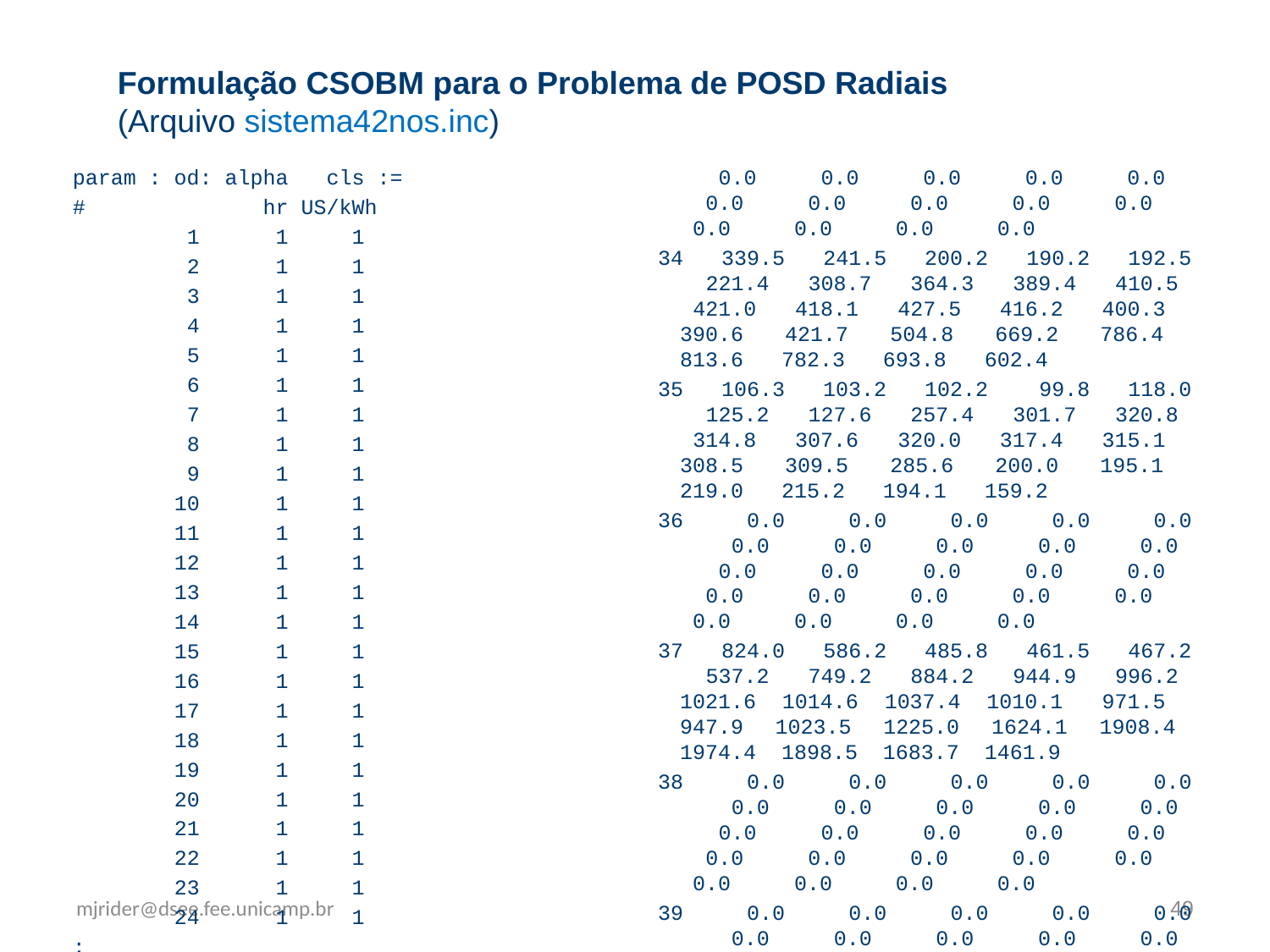

Formulação CSOBM para o Problema de POSD Radiais
(Arquivo sistema42nos.inc)
param : od: alpha   cls :=
#              hr US/kWh
         1      1     1
         2      1     1
         3      1     1
         4      1     1
         5      1     1
         6      1     1
         7      1     1
         8      1     1
         9      1     1
        10      1     1
        11      1     1
        12      1     1
        13      1     1
        14      1     1
        15      1     1
        16      1     1
        17      1     1
        18      1     1
        19      1     1
        20      1     1
        21      1     1
        22      1     1
        23      1     1
        24      1     1
;

param : ol:      R       X    Imax :=
#              ohm     ohm       A
	1  994  0.010000 0.148000  900
    1  995  0.010000 0.148000  900
    6    2  0.010000 0.057500 1000
    7    3  0.010000 0.057500 1000
    4   26  0.157380 0.285480 1000
    4   30  0.162540 0.294840  800
    5    8  0.214140 0.324030  800
    5    9  0.804050 1.028300  800
    6   10  0.256390 0.333970  700
    6   11  0.592420 0.888500  700
    9    6  0.221690 0.327260  700
    7   17  0.050640 0.060960  800
    7   19  0.377110 0.528000  800
   31    7  0.164580 0.420550  800
    8   13  0.089680 0.153740  700
    8   40  0.214144 0.324028  400
   10   15  0.116050 0.139700  500
   10   20  0.274560 0.200080  600
   10   39  0.264020 0.347050  400
   11  912  0.010000 0.075000  700
   12   16  0.369430 0.555770  600
   13   21  0.166000 0.284580  600
   21   14  0.328180 0.562610  600
   15   22  0.315740 0.230090  500
   16   23  0.393050 0.673830  600
   17  918  0.010000 0.075000  800
   18   24  0.434570 0.604960  700
   19   25  0.068690 0.117760  700
   23   27  0.333900 0.572430  500
   24   28  0.068690 0.117760  700
   25   29  0.238500 0.408880  700
   25   41  0.684296 1.054627  400
   26   31  0.276860 0.498800  800
   28   33  0.087770 0.150470  700
   28   34  0.572400 0.981300  600
   29   35  0.688790 1.180830  500
   29   42  0.445796 0.645752  400
   30   36  0.244450 0.438860  700
   36   32  0.099430 0.172000  600
   33   37  0.354890 0.608410  700
   36   38  0.406992 0.733000  400
;

param : ob :  Tb :=
#             Tb=1:SE, Tb=0:carga
         1     1
         2     0
         3     0
       994     0
         4     0
       995     0
         5     0
         6     0
         7     0
         8     0
         9     0
        10     0
        11     0
       912     0
        12     0
        13     0
        14     0
        15     0
        16     0
        17     0
       918     0
        18     0
        19     0
        20     0
        21     0
        22     0
        23     0
        24     0
        25     0
        26     0
        27     0
        28     0
        29     0
        30     0
        31     0
        32     0
        33     0
        34     0
		35     0
		36     0
		37     0
		38     0
		39     0
		40     0
		41     0
		42     0
;

param PD : 1       2       3       4       5       6       7       8       9      10      11      12      13      14      15      16      17      18      19      20      21      22      23      24 :=
#         kW      kW      kW      kW      kW      kW      kW      kW      kW      kW      kW      kW      kW      kW      kW      kW      kW      kW      kW      kW      kW      kW      kW      kW
   1     0.0     0.0     0.0     0.0     0.0     0.0     0.0     0.0     0.0     0.0     0.0     0.0     0.0     0.0     0.0     0.0     0.0     0.0     0.0     0.0     0.0     0.0     0.0     0.0
   2     0.0     0.0     0.0     0.0     0.0     0.0     0.0     0.0     0.0     0.0     0.0     0.0     0.0     0.0     0.0     0.0     0.0     0.0     0.0     0.0     0.0     0.0     0.0     0.0
   3     0.0     0.0     0.0     0.0     0.0     0.0     0.0     0.0     0.0     0.0     0.0     0.0     0.0     0.0     0.0     0.0     0.0     0.0     0.0     0.0     0.0     0.0     0.0     0.0
 994     0.0     0.0     0.0     0.0     0.0     0.0     0.0     0.0     0.0     0.0     0.0     0.0     0.0     0.0     0.0     0.0     0.0     0.0     0.0     0.0     0.0     0.0     0.0     0.0
   4     0.0     0.0     0.0     0.0     0.0     0.0     0.0     0.0     0.0     0.0     0.0     0.0     0.0     0.0     0.0     0.0     0.0     0.0     0.0     0.0     0.0     0.0     0.0     0.0
 995     0.0     0.0     0.0     0.0     0.0     0.0     0.0     0.0     0.0     0.0     0.0     0.0     0.0     0.0     0.0     0.0     0.0     0.0     0.0     0.0     0.0     0.0     0.0     0.0
   5     0.0     0.0     0.0     0.0     0.0     0.0     0.0     0.0     0.0     0.0     0.0     0.0     0.0     0.0     0.0     0.0     0.0     0.0     0.0     0.0     0.0     0.0     0.0     0.0
   6     0.0     0.0     0.0     0.0     0.0     0.0     0.0     0.0     0.0     0.0     0.0     0.0     0.0     0.0     0.0     0.0     0.0     0.0     0.0     0.0     0.0     0.0     0.0     0.0
   7     0.0     0.0     0.0     0.0     0.0     0.0     0.0     0.0     0.0     0.0     0.0     0.0     0.0     0.0     0.0     0.0     0.0     0.0     0.0     0.0     0.0     0.0     0.0     0.0
   8     0.0     0.0     0.0     0.0     0.0     0.0     0.0     0.0     0.0     0.0     0.0     0.0     0.0     0.0     0.0     0.0     0.0     0.0     0.0     0.0     0.0     0.0     0.0     0.0
   9   695.5   689.4   691.0   699.4   704.8   795.1   867.1   888.1   904.5   889.9   873.5   886.0   892.8   895.6   892.6   889.6   888.0   876.5   856.3   857.9   862.7   796.4   724.8   707.8
  10   416.2   412.7   422.5   419.7   408.3   409.4   405.2   510.3   549.9   531.0   617.8   508.7   510.5   605.4   633.8   541.3   577.1   440.6   404.3   407.4   407.6   396.2   393.2   389.0
  11     0.0     0.0     0.0     0.0     0.0     0.0     0.0     0.0     0.0     0.0     0.0     0.0     0.0     0.0     0.0     0.0     0.0     0.0     0.0     0.0     0.0     0.0     0.0     0.0
 912     0.0     0.0     0.0     0.0     0.0     0.0     0.0     0.0     0.0     0.0     0.0     0.0     0.0     0.0     0.0     0.0     0.0     0.0     0.0     0.0     0.0     0.0     0.0     0.0
  12    57.1    61.5    62.0    58.3    67.2    54.1    38.8   208.4   292.4   294.1   309.7   257.3   200.8   335.9   332.4   330.6   301.0   242.1   189.1   207.4   155.8    94.9    72.8    61.1
  13    67.6    65.6    65.0    63.5    75.1    79.7    81.2   163.8   192.0   204.2   200.3   195.7   203.6   202.0   200.5   196.3   197.0   181.8   127.3   124.1   139.3   136.9   123.5   101.3
  14    37.3    26.5    22.0    20.9    21.1    24.3    33.9    40.0    42.7    45.1    46.2    45.9    46.9    45.7    43.9    42.9    46.3    55.4    73.5    86.3    89.3    85.9    76.1    66.1
  15    75.6    81.4    82.1    77.1    89.0    71.7    51.4   275.8   387.0   389.2   409.9   340.5   265.8   444.6   439.9   437.5   398.4   320.4   250.3   274.6   206.2   125.6    96.4    80.9
  16     0.0     0.0     0.0     0.0     0.0     0.0     0.0     0.0     0.0     0.0     0.0     0.0     0.0     0.0     0.0     0.0     0.0     0.0     0.0     0.0     0.0     0.0     0.0     0.0
  17     0.0     0.0     0.0     0.0     0.0     0.0     0.0     0.0     0.0     0.0     0.0     0.0     0.0     0.0     0.0     0.0     0.0     0.0     0.0     0.0     0.0     0.0     0.0     0.0
 918     0.0     0.0     0.0     0.0     0.0     0.0     0.0     0.0     0.0     0.0     0.0     0.0     0.0     0.0     0.0     0.0     0.0     0.0     0.0     0.0     0.0     0.0     0.0     0.0
  18   169.1   167.7   171.6   170.5   165.9   166.3   164.6   207.3   223.4   215.7   251.0   206.7   207.4   245.9   257.5   219.9   234.4   179.0   164.2   165.5   165.6   161.0   159.7   158.0
  19  1612.7  1598.4  1602.3  1621.7  1634.2  1843.7  2010.6  2059.3  2097.2  2063.4  2025.3  2054.3  2070.0  2076.6  2069.7  2062.6  2059.1  2032.2  1985.6  1989.1  2000.3  1846.6  1680.7  1641.1
  20   254.5   247.0   244.7   238.9   282.5   299.8   305.5   616.3   722.2   768.1   753.6   736.3   766.1   759.7   754.4   738.6   740.9   683.8   478.7   467.0   524.2   515.2   464.6   381.2
  21    37.3    26.5    22.0    20.9    21.1    24.3    33.9    40.0    42.7    45.1    46.2    45.9    46.9    45.7    43.9    42.9    46.3    55.4    73.5    86.3    89.3    85.9    76.1    66.1
  22   331.8   322.0   319.0   311.5   368.3   390.8   398.3   803.5   941.6  1001.4   982.5   960.0   998.8   990.5   983.6   963.0   966.0   891.6   624.2   608.8   683.4   671.7   605.7   497.0
  23   915.1   651.0   539.5   512.5   518.9   596.6   832.0   981.9  1049.4  1106.3  1134.5  1126.8  1152.1  1121.8  1078.9  1052.7  1136.6  1360.4  1803.6  2119.4  2192.6  2108.4  1869.8  1623.5
  24     0.0     0.0     0.0     0.0     0.0     0.0     0.0     0.0     0.0     0.0     0.0     0.0     0.0     0.0     0.0     0.0     0.0     0.0     0.0     0.0     0.0     0.0     0.0     0.0
  25     0.0     0.0     0.0     0.0     0.0     0.0     0.0     0.0     0.0     0.0     0.0     0.0     0.0     0.0     0.0     0.0     0.0     0.0     0.0     0.0     0.0     0.0     0.0     0.0
  26     6.4     6.3     6.2     6.0     7.2     7.6     7.7    15.6    18.3    19.4    19.1    18.6    19.4    19.2    19.1    18.7    18.8    17.3    12.1    11.8    13.3    13.0    11.8     9.7
  27  1284.1  1272.7  1275.7  1291.2  1301.1  1468.0  1600.8  1639.6  1669.8  1642.9  1612.6  1635.7  1648.2  1653.4  1647.9  1642.3  1639.5  1618.1  1580.9  1583.8  1592.7  1470.2  1338.2  1306.6
  28  1034.1  1025.4  1049.6  1042.7  1014.3  1017.0  1006.7  1267.8  1366.2  1319.2  1534.9  1263.8  1268.2  1503.9  1574.7  1344.9  1433.7  1094.7  1004.4  1012.2  1012.5   984.3   976.9   966.5
  29   416.4   448.8   452.3   424.9   490.4   394.9   283.1  1520.0  2133.1  2145.1  2259.2  1876.8  1464.9  2450.1  2424.5  2411.1  2195.8  1765.8  1379.2  1513.2  1136.1   692.2   531.2   445.7
  30     9.7     9.4     9.3     9.1    10.7    11.4    11.6    23.4    27.4    29.2    28.6    28.0    29.1    28.9    28.6    28.0    28.1    26.0    18.2    17.7    19.9    19.6    17.6    14.5
  31    53.8    38.3    31.7    30.1    30.5    35.1    48.9    57.8    61.7    65.1    66.7    66.3    67.8    66.0    63.5    61.9    66.9    80.0   106.1   124.7   129.0   124.0   110.0    95.5
  32   199.7   193.8   192.0   187.5   221.7   235.3   239.7   483.6   566.8   602.8   591.4   577.9   601.2   596.2   592.0   579.7   581.5   536.7   375.7   366.5   411.4   404.3   364.6   299.2
  33     0.0     0.0     0.0     0.0     0.0     0.0     0.0     0.0     0.0     0.0     0.0     0.0     0.0     0.0     0.0     0.0     0.0     0.0     0.0     0.0     0.0     0.0     0.0     0.0
  34   339.5   241.5   200.2   190.2   192.5   221.4   308.7   364.3   389.4   410.5   421.0   418.1   427.5   416.2   400.3   390.6   421.7   504.8   669.2   786.4   813.6   782.3   693.8   602.4
  35   106.3   103.2   102.2    99.8   118.0   125.2   127.6   257.4   301.7   320.8   314.8   307.6   320.0   317.4   315.1   308.5   309.5   285.6   200.0   195.1   219.0   215.2   194.1   159.2
  36     0.0     0.0     0.0     0.0     0.0     0.0     0.0     0.0     0.0     0.0     0.0     0.0     0.0     0.0     0.0     0.0     0.0     0.0     0.0     0.0     0.0     0.0     0.0     0.0
  37   824.0   586.2   485.8   461.5   467.2   537.2   749.2   884.2   944.9   996.2  1021.6  1014.6  1037.4  1010.1   971.5   947.9  1023.5  1225.0  1624.1  1908.4  1974.4  1898.5  1683.7  1461.9
  38     0.0     0.0     0.0     0.0     0.0     0.0     0.0     0.0     0.0     0.0     0.0     0.0     0.0     0.0     0.0     0.0     0.0     0.0     0.0     0.0     0.0     0.0     0.0     0.0
  39     0.0     0.0     0.0     0.0     0.0     0.0     0.0     0.0     0.0     0.0     0.0     0.0     0.0     0.0     0.0     0.0     0.0     0.0     0.0     0.0     0.0     0.0     0.0     0.0
  40     0.0     0.0     0.0     0.0     0.0     0.0     0.0     0.0     0.0     0.0     0.0     0.0     0.0     0.0     0.0     0.0     0.0     0.0     0.0     0.0     0.0     0.0     0.0     0.0
  41     0.0     0.0     0.0     0.0     0.0     0.0     0.0     0.0     0.0     0.0     0.0     0.0     0.0     0.0     0.0     0.0     0.0     0.0     0.0     0.0     0.0     0.0     0.0     0.0
  42     0.0     0.0     0.0     0.0     0.0     0.0     0.0     0.0     0.0     0.0     0.0     0.0     0.0     0.0     0.0     0.0     0.0     0.0     0.0     0.0     0.0     0.0     0.0     0.0
;

param QD : 1       2       3       4       5       6       7       8       9      10      11      12      13      14      15      16      17      18      19      20      21      22      23      24 :=
#       kVAr    kVAr    kVAr    kVAr    kVAr    kVAr    kVAr    kVAr    kVAr    kVAr    kVAr    kVAr    kVAr    kVAr    kVAr    kVAr    kVAr    kVAr    kVAr    kVAr    kVAr    kVAr    kVAr    kVAr
   1     0.0     0.0     0.0     0.0     0.0     0.0     0.0     0.0     0.0     0.0     0.0     0.0     0.0     0.0     0.0     0.0     0.0     0.0     0.0     0.0     0.0     0.0     0.0     0.0
   2     0.0     0.0     0.0     0.0     0.0     0.0     0.0     0.0     0.0     0.0     0.0     0.0     0.0     0.0     0.0     0.0     0.0     0.0     0.0     0.0     0.0     0.0     0.0     0.0
   3     0.0     0.0     0.0     0.0     0.0     0.0     0.0     0.0     0.0     0.0     0.0     0.0     0.0     0.0     0.0     0.0     0.0     0.0     0.0     0.0     0.0     0.0     0.0     0.0
 994     0.0     0.0     0.0     0.0     0.0     0.0     0.0     0.0     0.0     0.0     0.0     0.0     0.0     0.0     0.0     0.0     0.0     0.0     0.0     0.0     0.0     0.0     0.0     0.0
   4     0.0     0.0     0.0     0.0     0.0     0.0     0.0     0.0     0.0     0.0     0.0     0.0     0.0     0.0     0.0     0.0     0.0     0.0     0.0     0.0     0.0     0.0     0.0     0.0
 995     0.0     0.0     0.0     0.0     0.0     0.0     0.0     0.0     0.0     0.0     0.0     0.0     0.0     0.0     0.0     0.0     0.0     0.0     0.0     0.0     0.0     0.0     0.0     0.0
   5     0.0     0.0     0.0     0.0     0.0     0.0     0.0     0.0     0.0     0.0     0.0     0.0     0.0     0.0     0.0     0.0     0.0     0.0     0.0     0.0     0.0     0.0     0.0     0.0
   6     0.0     0.0     0.0     0.0     0.0     0.0     0.0     0.0     0.0     0.0     0.0     0.0     0.0     0.0     0.0     0.0     0.0     0.0     0.0     0.0     0.0     0.0     0.0     0.0
   7     0.0     0.0     0.0     0.0     0.0     0.0     0.0     0.0     0.0     0.0     0.0     0.0     0.0     0.0     0.0     0.0     0.0     0.0     0.0     0.0     0.0     0.0     0.0     0.0
   8     0.0     0.0     0.0     0.0     0.0     0.0     0.0     0.0     0.0     0.0     0.0     0.0     0.0     0.0     0.0     0.0     0.0     0.0     0.0     0.0     0.0     0.0     0.0     0.0
   9   229.3   227.3   227.8   230.6   232.3   262.1   285.9   292.8   298.2   293.4   288.0   292.1   294.3   295.2   294.3   293.3   292.8   288.9   282.3   282.8   284.4   262.5   239.0   233.3
  10   136.6   135.4   138.6   137.7   134.0   134.3   133.0   167.4   180.4   174.2   202.7   166.9   167.5   198.6   208.0   177.6   189.4   144.6   132.7   133.7   133.7   130.0   129.0   127.6
  11     0.0     0.0     0.0     0.0     0.0     0.0     0.0     0.0     0.0     0.0     0.0     0.0     0.0     0.0     0.0     0.0     0.0     0.0     0.0     0.0     0.0     0.0     0.0     0.0
 912     0.0     0.0     0.0     0.0     0.0     0.0     0.0     0.0     0.0     0.0     0.0     0.0     0.0     0.0     0.0     0.0     0.0     0.0     0.0     0.0     0.0     0.0     0.0     0.0
  12    18.5    19.9    20.1    18.8    21.8    17.5    12.6    67.4    94.6    95.1   100.2    83.2    65.0   108.7   107.5   106.9    97.4    78.3    61.2    67.1    50.4    30.7    23.6    19.8
  13    22.5    21.9    21.7    21.2    25.0    26.6    27.1    54.6    64.0    68.1    66.8    65.2    67.9    67.3    66.8    65.4    65.7    60.6    42.4    41.4    46.4    45.6    41.2    33.8
  14    12.4     8.8     7.3     7.0     7.0     8.1    11.3    13.3    14.2    15.0    15.4    15.3    15.6    15.2    14.6    14.3    15.4    18.5    24.5    28.8    29.8    28.6    25.4    22.0
  15    25.2    27.1    27.4    25.7    29.7    23.9    17.1    91.9   129.0   129.7   136.6   113.5    88.6   148.2   146.6   145.8   132.8   106.8    83.4    91.5    68.7    41.9    32.1    27.0
  16     0.0     0.0     0.0     0.0     0.0     0.0     0.0     0.0     0.0     0.0     0.0     0.0     0.0     0.0     0.0     0.0     0.0     0.0     0.0     0.0     0.0     0.0     0.0     0.0
  17     0.0     0.0     0.0     0.0     0.0     0.0     0.0     0.0     0.0     0.0     0.0     0.0     0.0     0.0     0.0     0.0     0.0     0.0     0.0     0.0     0.0     0.0     0.0     0.0
 918     0.0     0.0     0.0     0.0     0.0     0.0     0.0     0.0     0.0     0.0     0.0     0.0     0.0     0.0     0.0     0.0     0.0     0.0     0.0     0.0     0.0     0.0     0.0     0.0
  18    58.5    58.0    59.4    59.0    57.4    57.6    57.0    71.8    77.3    74.7    86.9    71.5    71.8    85.1    89.1    76.1    81.2    62.0    56.9    57.3    57.3    55.7    55.3    54.7
  19   527.4   522.7   524.0   530.3   534.4   602.9   657.5   673.4   685.8   674.8   662.3   671.8   676.9   679.1   676.8   674.5   673.3   664.6   649.3   650.5   654.1   603.8   549.6   536.7
  20    83.7    81.3    80.5    78.6    93.0    98.7   100.5   202.8   237.7   252.8   248.0   242.3   252.1   250.0   248.3   243.1   243.9   225.1   157.6   153.7   172.5   169.6   152.9   125.5
  21    12.4     8.8     7.3     7.0     7.0     8.1    11.3    13.3    14.2    15.0    15.4    15.3    15.6    15.2    14.6    14.3    15.4    18.5    24.5    28.8    29.8    28.6    25.4    22.0
  22   109.5   106.3   105.3   102.8   121.6   129.0   131.5   265.2   310.8   330.6   324.3   316.9   329.7   327.0   324.7   317.9   318.9   294.3   206.0   201.0   225.6   221.7   200.0   164.1
  23   302.3   215.0   178.2   169.3   171.4   197.1   274.8   324.3   346.6   365.4   374.7   372.2   380.5   370.5   356.4   347.7   375.4   449.3   595.8   700.1   724.3   696.4   617.6   536.3
  24     0.0     0.0     0.0     0.0     0.0     0.0     0.0     0.0     0.0     0.0     0.0     0.0     0.0     0.0     0.0     0.0     0.0     0.0     0.0     0.0     0.0     0.0     0.0     0.0
  25     0.0     0.0     0.0     0.0     0.0     0.0     0.0     0.0     0.0     0.0     0.0     0.0     0.0     0.0     0.0     0.0     0.0     0.0     0.0     0.0     0.0     0.0     0.0     0.0
  26     3.2     3.1     3.1     3.0     3.6     3.8     3.9     7.8     9.1     9.7     9.5     9.3     9.7     9.6     9.5     9.3     9.4     8.7     6.1     5.9     6.6     6.5     5.9     4.8
  27   420.4   416.6   417.6   422.7   426.0   480.6   524.1   536.8   546.7   537.9   527.9   535.5   539.6   541.3   539.5   537.6   536.7   529.7   517.6   518.5   521.4   481.3   438.1   427.8
  28   338.2   335.3   343.3   341.0   331.7   332.6   329.2   414.6   446.8   431.4   502.0   413.3   414.7   491.8   515.0   439.8   468.9   358.0   328.5   331.0   331.1   321.9   319.5   316.1
  29   136.0   146.6   147.7   138.8   160.2   129.0    92.5   496.4   696.7   700.6   737.9   613.0   478.5   800.2   791.9   787.5   717.2   576.7   450.5   494.2   371.1   226.1   173.5   145.6
  30     3.2     3.1     3.1     3.0     3.6     3.8     3.9     7.8     9.1     9.7     9.5     9.3     9.7     9.6     9.5     9.3     9.4     8.7     6.1     5.9     6.6     6.5     5.9     4.8
  31    16.6    11.8     9.8     9.3     9.4    10.8    15.1    17.8    19.0    20.0    20.5    20.4    20.9    20.3    19.5    19.1    20.6    24.6    32.6    38.4    39.7    38.2    33.8    29.4
  32    64.4    62.5    61.9    60.5    71.5    75.9    77.3   156.0   182.8   194.5   190.8   186.4   193.9   192.3   191.0   187.0   187.6   173.1   121.2   118.2   132.7   130.4   117.6    96.5
  33     0.0     0.0     0.0     0.0     0.0     0.0     0.0     0.0     0.0     0.0     0.0     0.0     0.0     0.0     0.0     0.0     0.0     0.0     0.0     0.0     0.0     0.0     0.0     0.0
  34   111.8    79.5    65.9    62.6    63.4    72.9   101.6   120.0   128.2   135.2   138.6   137.7   140.7   137.0   131.8   128.6   138.9   166.2   220.4   258.9   267.9   257.6   228.4   198.3
  35    35.4    34.4    34.1    33.3    39.3    41.7    42.5    85.8   100.6   106.9   104.9   102.5   106.7   105.8   105.0   102.8   103.2    95.2    66.7    65.0    73.0    71.7    64.7    53.1
  36     0.0     0.0     0.0     0.0     0.0     0.0     0.0     0.0     0.0     0.0     0.0     0.0     0.0     0.0     0.0     0.0     0.0     0.0     0.0     0.0     0.0     0.0     0.0     0.0
  37   269.1   191.5   158.7   150.7   152.6   175.5   244.7   288.8   308.6   325.4   333.7   331.4   338.8   329.9   317.3   309.6   334.3   400.1   530.5   623.3   644.9   620.1   549.9   477.5
  38     0.0     0.0     0.0     0.0     0.0     0.0     0.0     0.0     0.0     0.0     0.0     0.0     0.0     0.0     0.0     0.0     0.0     0.0     0.0     0.0     0.0     0.0     0.0     0.0
  39     0.0     0.0     0.0     0.0     0.0     0.0     0.0     0.0     0.0     0.0     0.0     0.0     0.0     0.0     0.0     0.0     0.0     0.0     0.0     0.0     0.0     0.0     0.0     0.0
  40     0.0     0.0     0.0     0.0     0.0     0.0     0.0     0.0     0.0     0.0     0.0     0.0     0.0     0.0     0.0     0.0     0.0     0.0     0.0     0.0     0.0     0.0     0.0     0.0
  41     0.0     0.0     0.0     0.0     0.0     0.0     0.0     0.0     0.0     0.0     0.0     0.0     0.0     0.0     0.0     0.0     0.0     0.0     0.0     0.0     0.0     0.0     0.0     0.0
  42     0.0     0.0     0.0     0.0     0.0     0.0     0.0     0.0     0.0     0.0     0.0     0.0     0.0     0.0     0.0     0.0     0.0     0.0     0.0     0.0     0.0     0.0     0.0     0.0
;

param : ogd:   Lgd    Sgdmax  fpgdmin  fpgdmax :=
#                        kVA
	      1      2   13750.0     1.00     1.00
          2      3   13750.0     1.00     1.00
;

param : obc:   Lbc    Qesp   namax deltabc     na0 :=
#                     kVAr
	      1     38     120       4       3       0
	      2     39     120       4       3       0
	      3     40     120       4       3       0
	      4     41     300       4       3       0
	      5     42     300       4       3       0
;

param : ort:   Reg   ntmax deltart     nt0:=
#                %
   994    4   0.05       2       2       0
   995    5   0.05       2       2       0
   912   12   0.10      16       2       0
   918   18   0.10      16       2       0
;

param Vnom := 13.8 ; #kV
let   Vmax := Vnom * 1.00 ; #kV
let   Vmin := Vnom * 0.93 ; #kV
mjrider@dsee.fee.unicamp.br
49